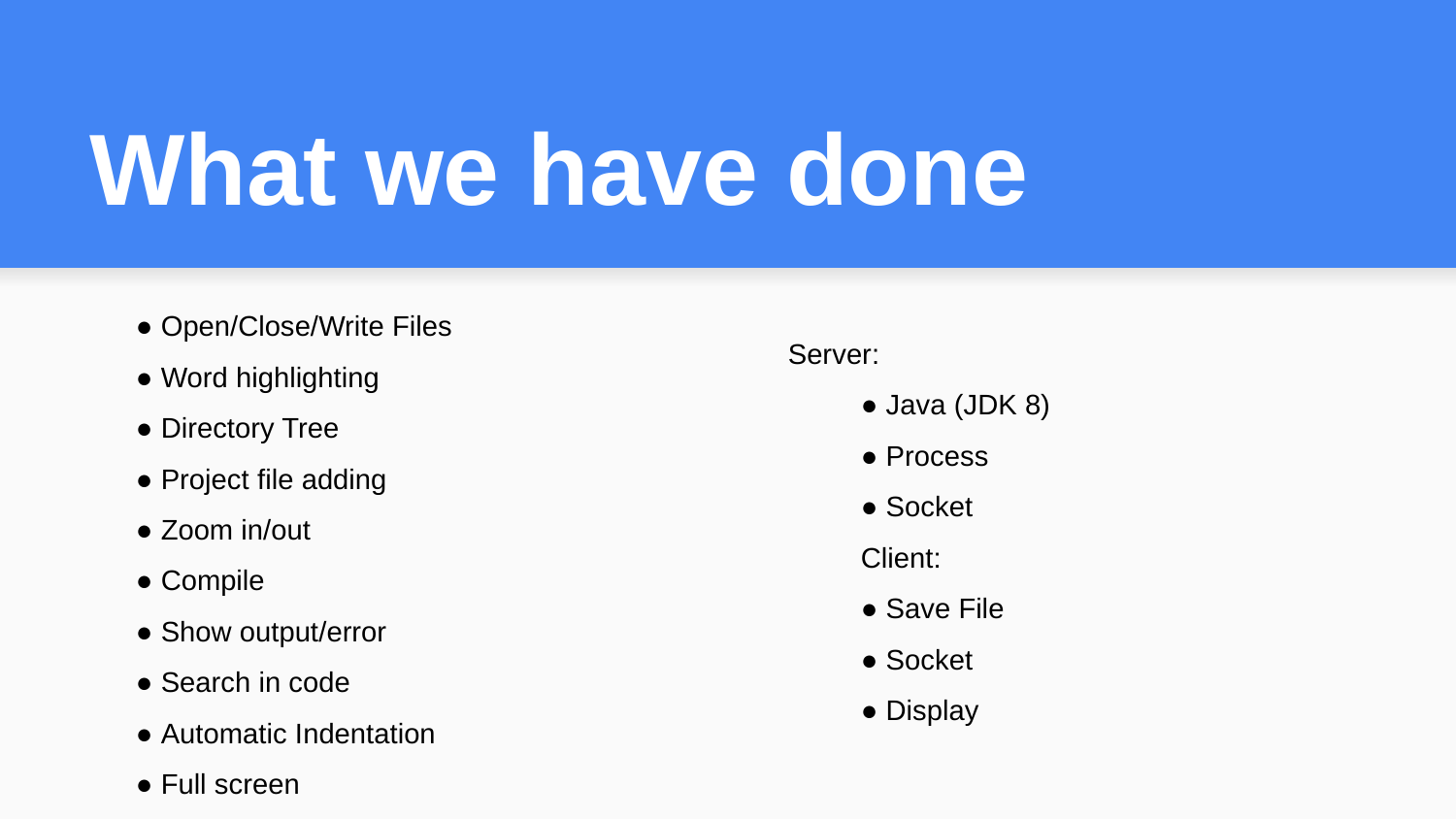

# What we have done
● Open/Close/Write Files
● Word highlighting
● Directory Tree
● Project file adding
● Zoom in/out
● Compile
● Show output/error
● Search in code
● Automatic Indentation
● Full screen
Server:
● Java (JDK 8)
● Process
● Socket
Client:
● Save File
● Socket
● Display